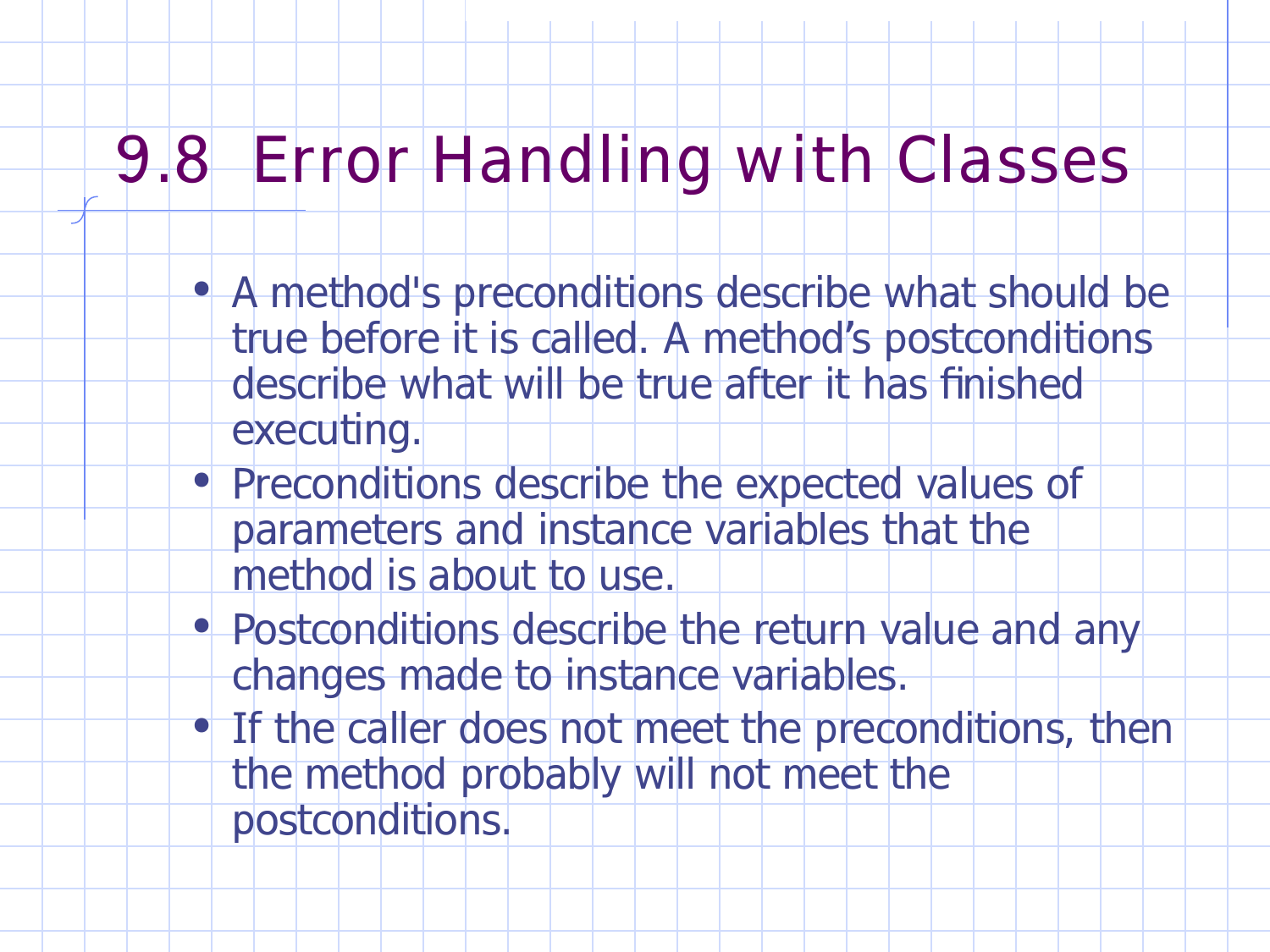

# 9.8  Error Handling with Classes
A method's preconditions describe what should be true before it is called. A method’s postconditions describe what will be true after it has finished executing.
Preconditions describe the expected values of parameters and instance variables that the method is about to use.
Postconditions describe the return value and any changes made to instance variables.
If the caller does not meet the preconditions, then the method probably will not meet the postconditions.